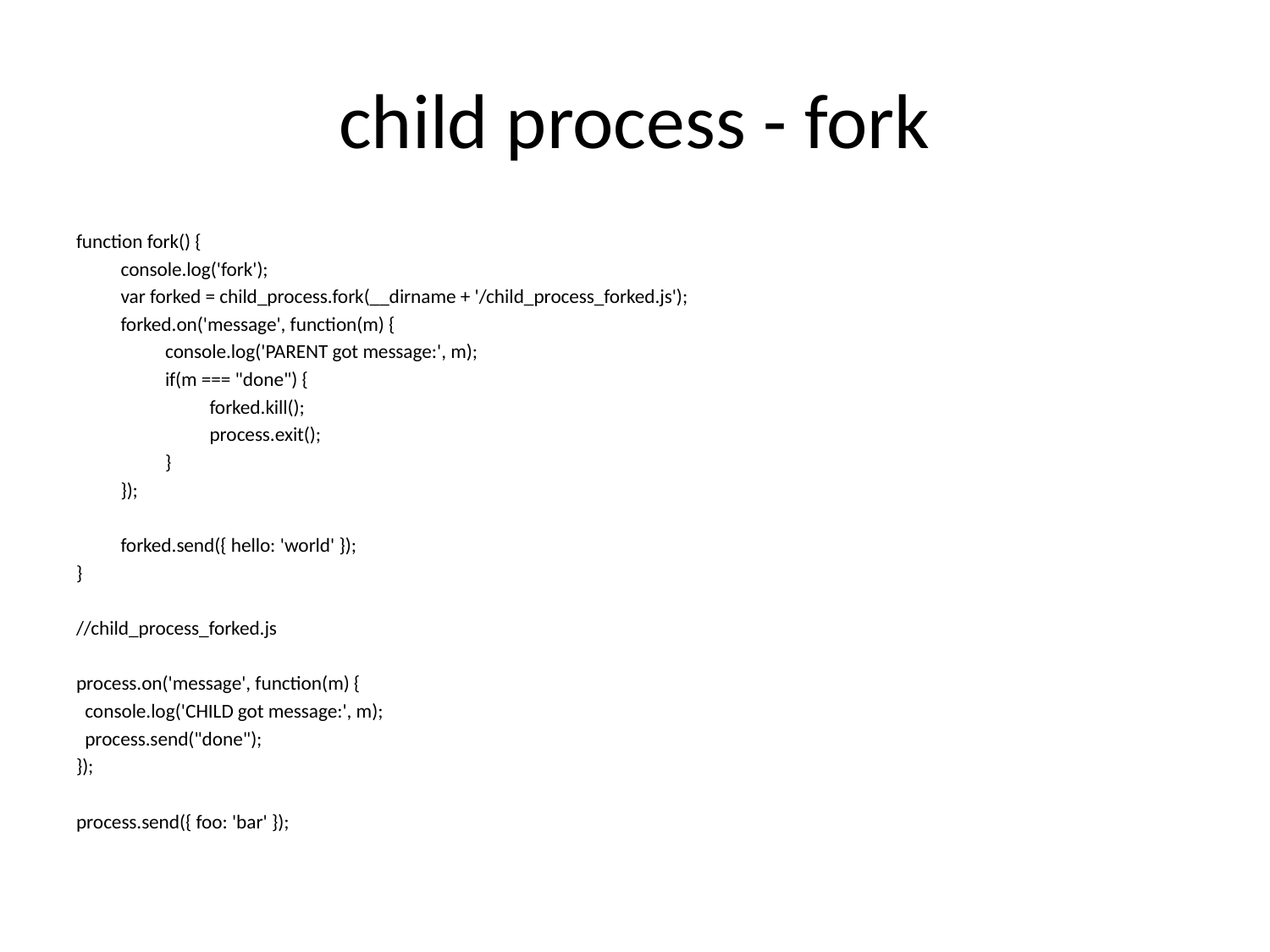

# child process - fork
function fork() {
	console.log('fork');
	var forked = child_process.fork(__dirname + '/child_process_forked.js');
	forked.on('message', function(m) {
  		console.log('PARENT got message:', m);
  		if(m === "done") {
  			forked.kill();
  			process.exit();
  		}
	});

	forked.send({ hello: 'world' });
}

//child_process_forked.js

process.on('message', function(m) {
  console.log('CHILD got message:', m);
  process.send("done");
});

process.send({ foo: 'bar' });